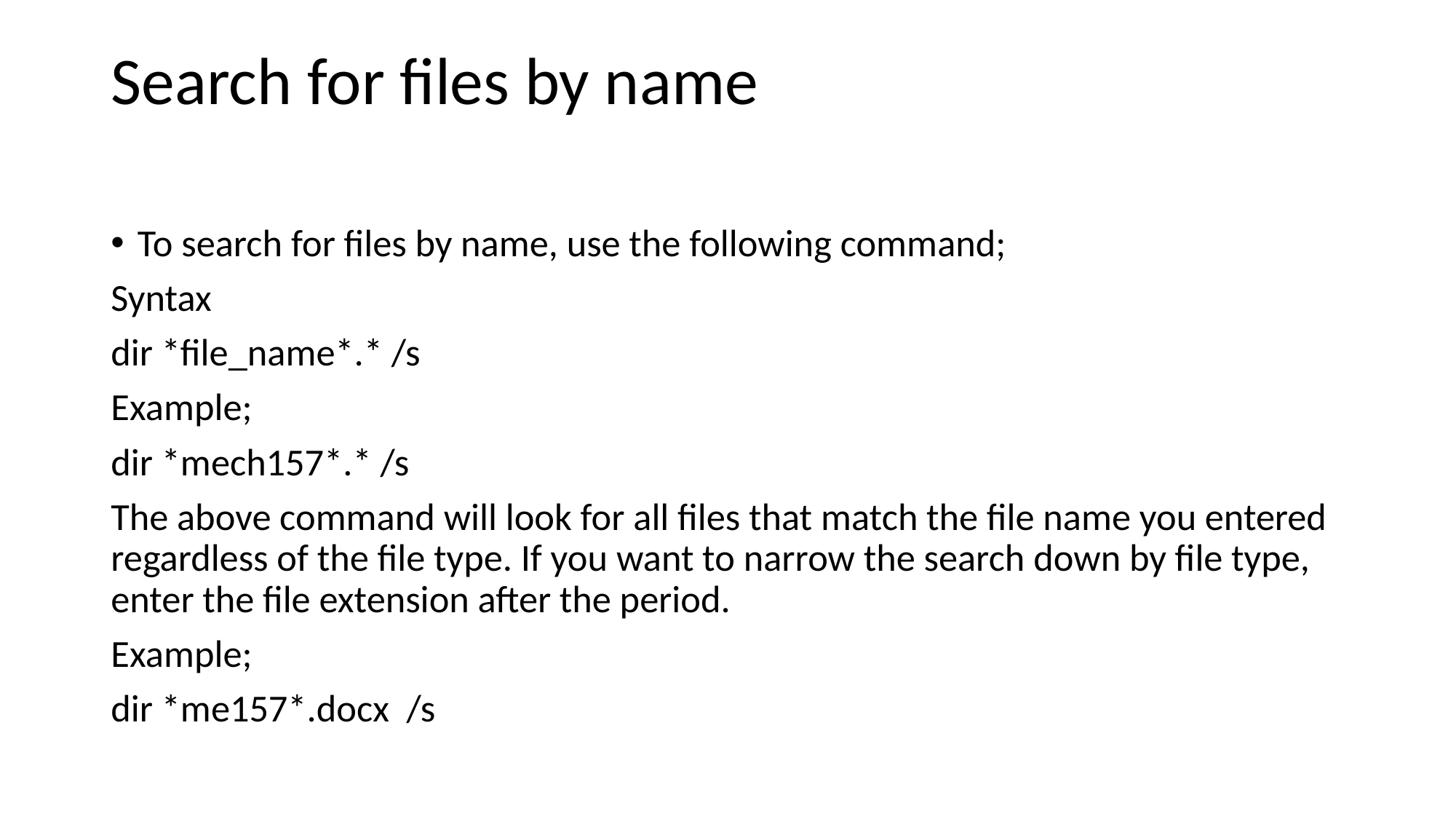

# Search for files by name
To search for files by name, use the following command;
Syntax
dir *file_name*.* /s
Example;
dir *mech157*.* /s
The above command will look for all files that match the file name you entered regardless of the file type. If you want to narrow the search down by file type, enter the file extension after the period.
Example;
dir *me157*.docx  /s